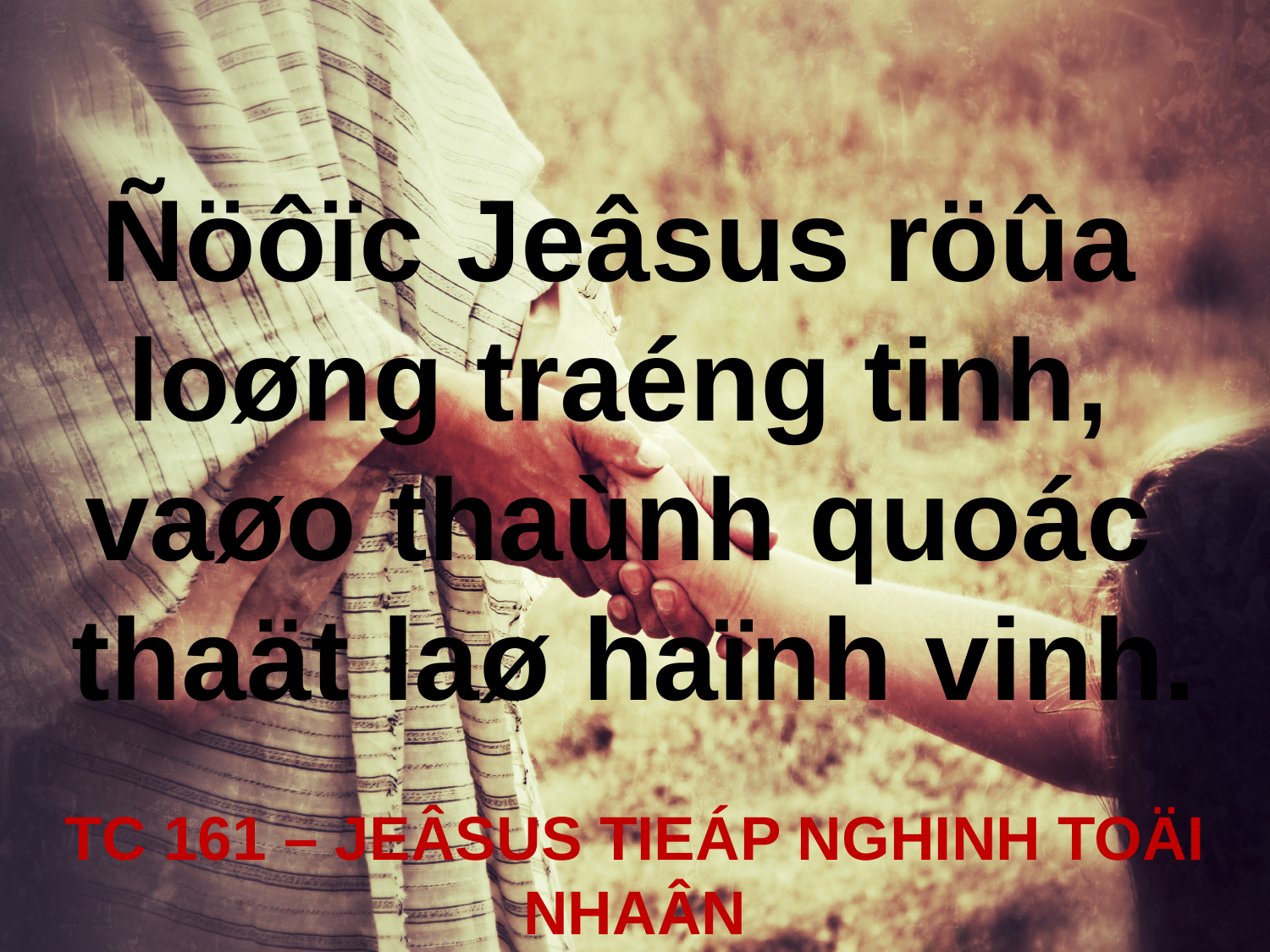

Ñöôïc Jeâsus röûa
loøng traéng tinh,
vaøo thaùnh quoác
thaät laø haïnh vinh.
TC 161 – JEÂSUS TIEÁP NGHINH TOÄI NHAÂN